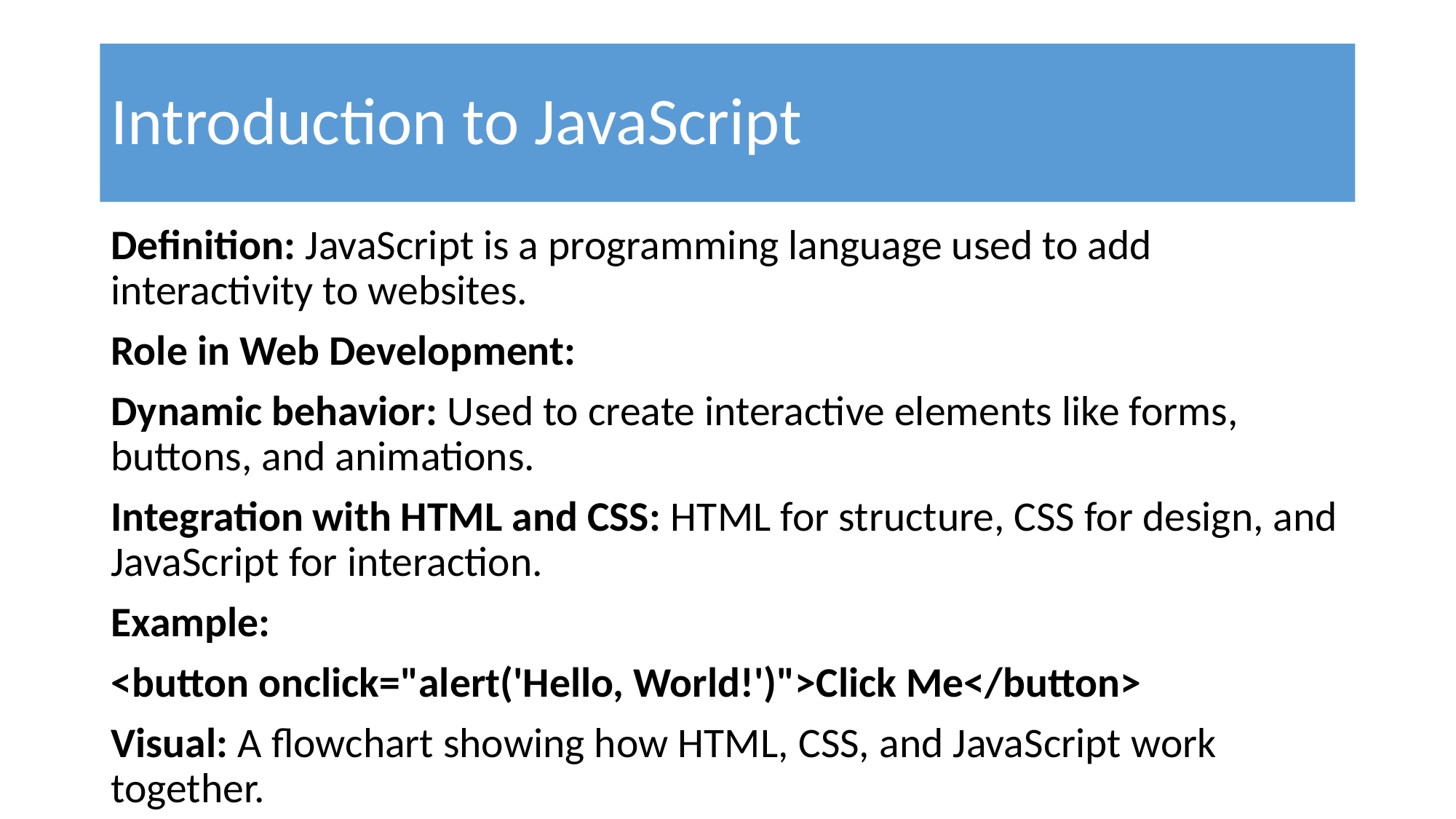

# Introduction to JavaScript
Definition: JavaScript is a programming language used to add interactivity to websites.
Role in Web Development:
Dynamic behavior: Used to create interactive elements like forms, buttons, and animations.
Integration with HTML and CSS: HTML for structure, CSS for design, and JavaScript for interaction.
Example:
<button onclick="alert('Hello, World!')">Click Me</button>
Visual: A flowchart showing how HTML, CSS, and JavaScript work together.